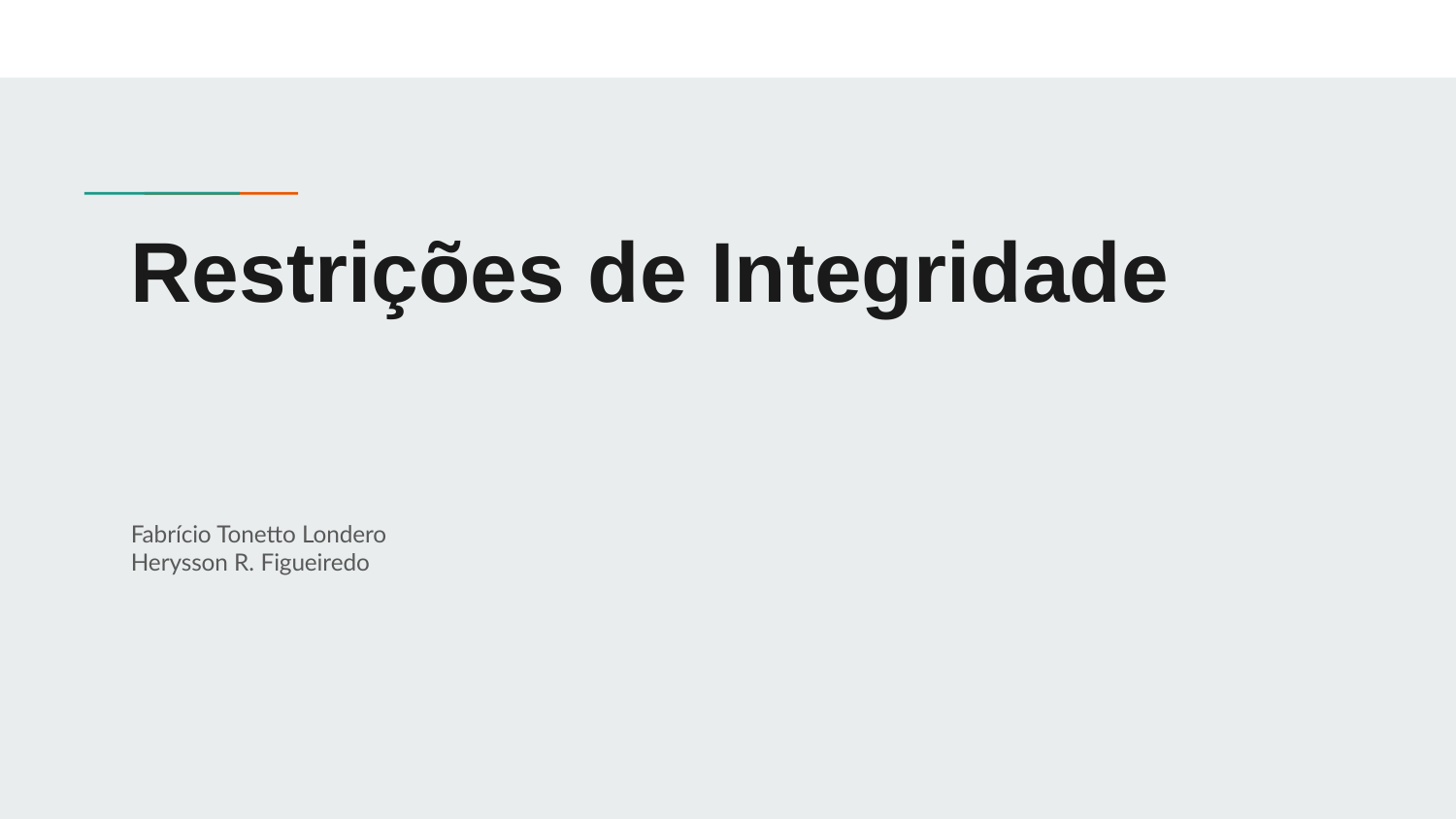

# Restrições de Integridade
Fabrício Tonetto Londero
Herysson R. Figueiredo